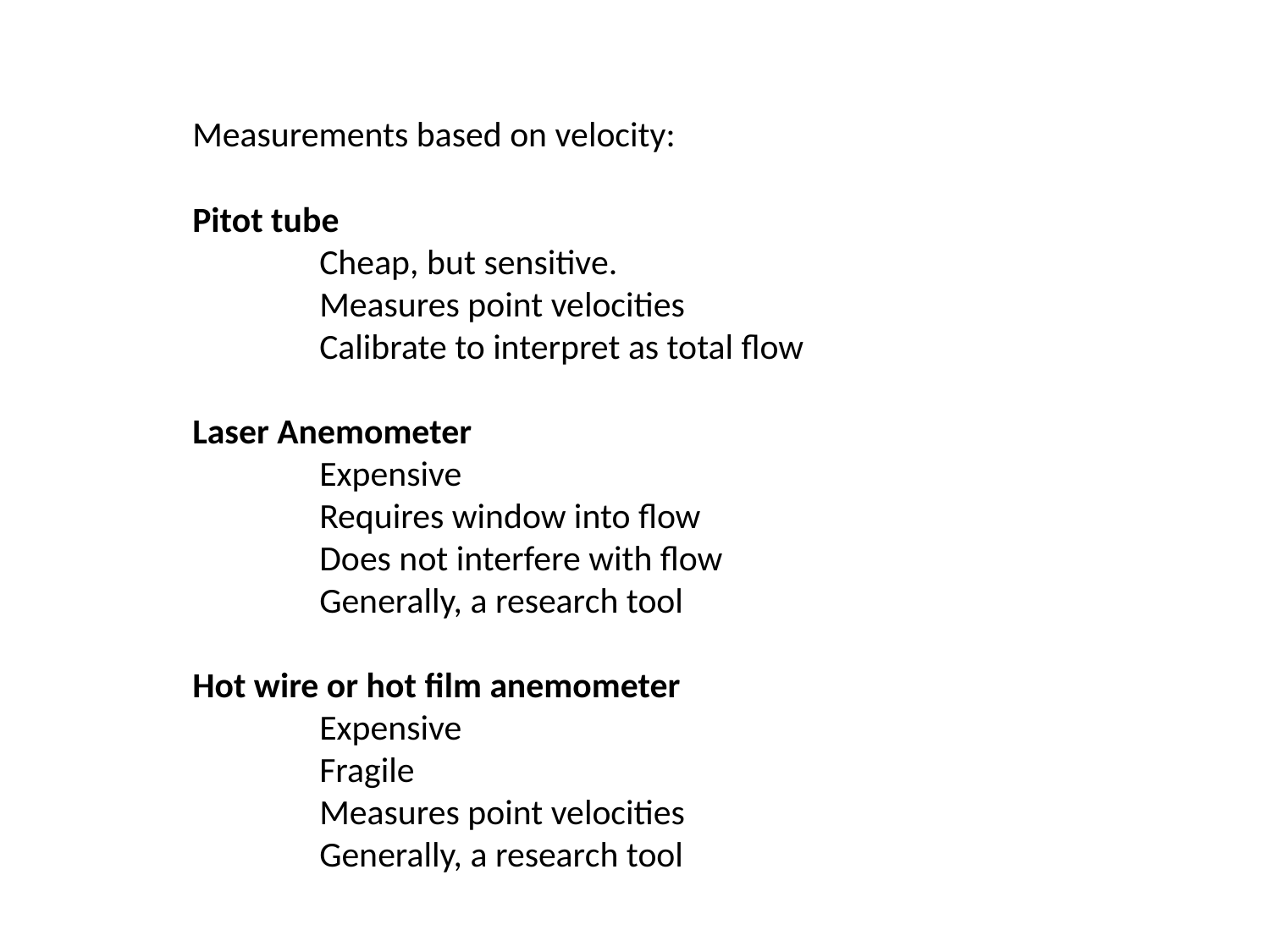

Measurements based on velocity:

Pitot tube
	Cheap, but sensitive.
	Measures point velocities
	Calibrate to interpret as total flow

Laser Anemometer
	Expensive
	Requires window into flow
	Does not interfere with flow
	Generally, a research tool

Hot wire or hot film anemometer
	Expensive
	Fragile
	Measures point velocities
	Generally, a research tool